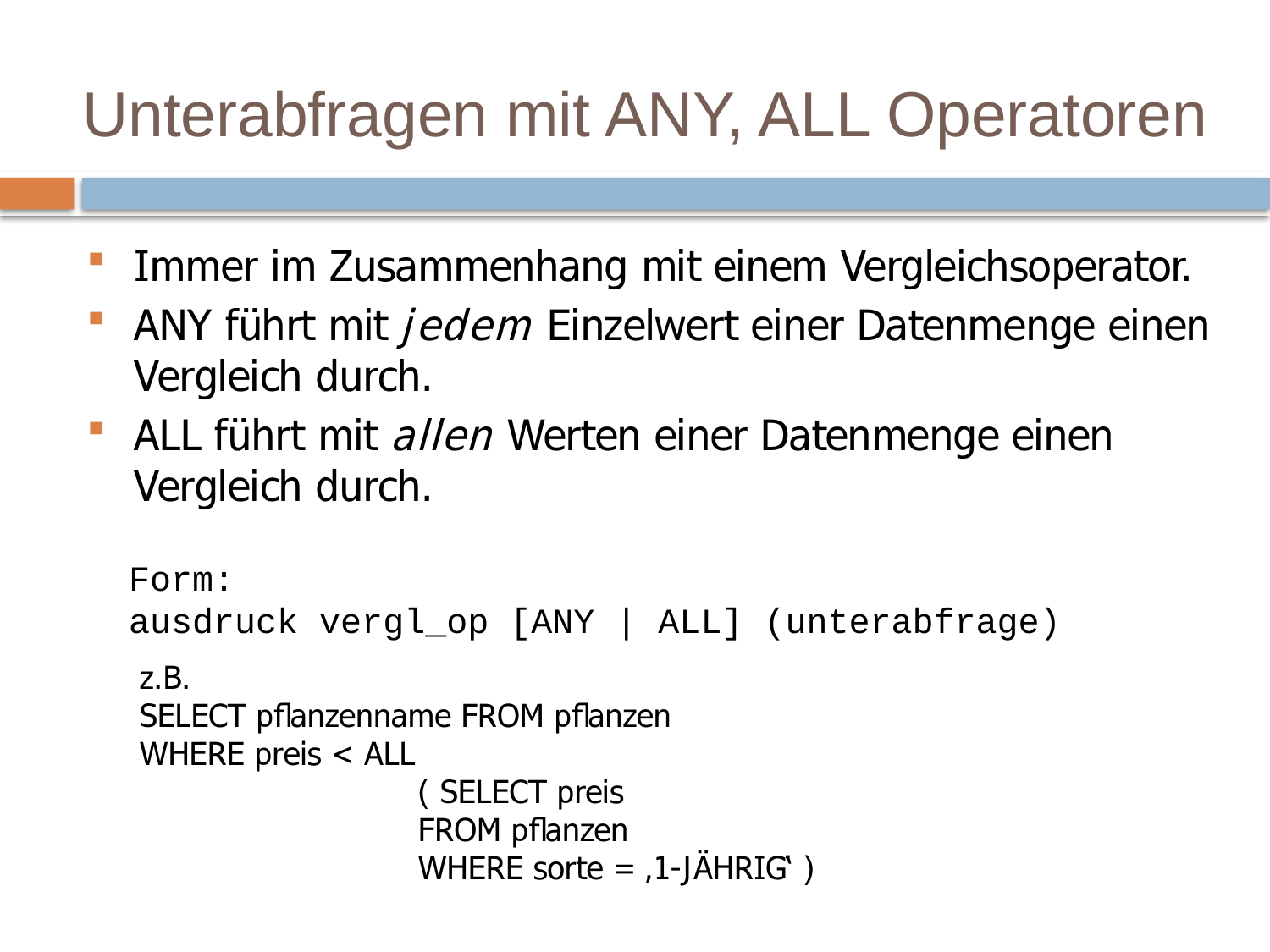

# Unterabfragen mit ANY, ALL Operatoren
Immer im Zusammenhang mit einem Vergleichsoperator.
ANY führt mit jedem Einzelwert einer Datenmenge einen Vergleich durch.
ALL führt mit allen Werten einer Datenmenge einen Vergleich durch.

Form:
ausdruck vergl_op [ANY | ALL] (unterabfrage)
z.B.
SELECT pflanzenname FROM pflanzen
WHERE preis < ALL
	( SELECT preis
	FROM pflanzen
	WHERE sorte = ‚1-JÄHRIG‘ )